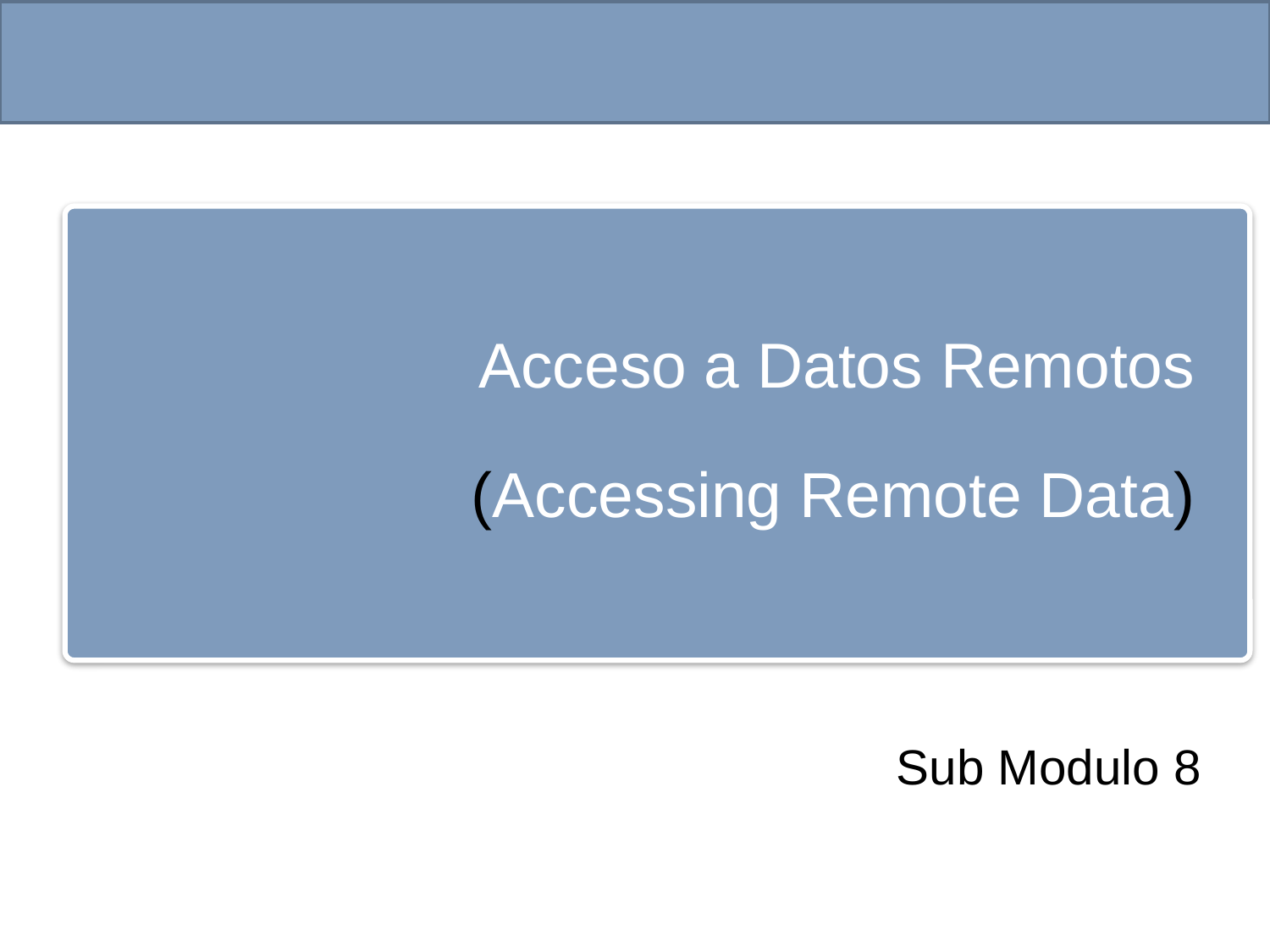

# Acceso a Datos Remotos (Accessing Remote Data)
Sub Modulo 8